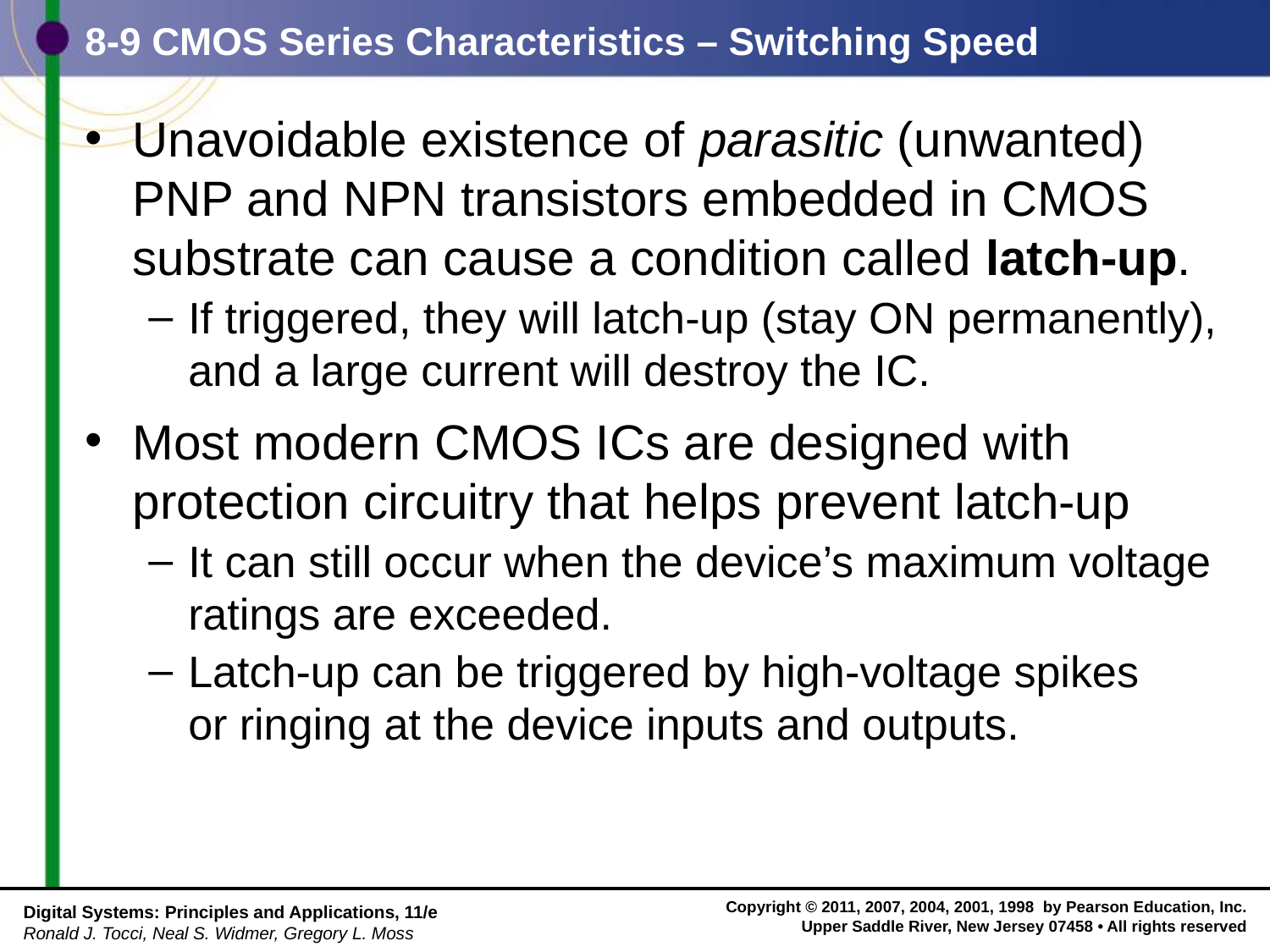

# 8-9 CMOS Series Characteristics – Switching Speed
Unavoidable existence of parasitic (unwanted) PNP and NPN transistors embedded in CMOS substrate can cause a condition called latch-up.
If triggered, they will latch-up (stay ON permanently), and a large current will destroy the IC.
Most modern CMOS ICs are designed with protection circuitry that helps prevent latch-up
It can still occur when the device’s maximum voltage ratings are exceeded.
Latch-up can be triggered by high-voltage spikes
or ringing at the device inputs and outputs.
Digital Systems: Principles and Applications, 11/e
Ronald J. Tocci, Neal S. Widmer, Gregory L. Moss